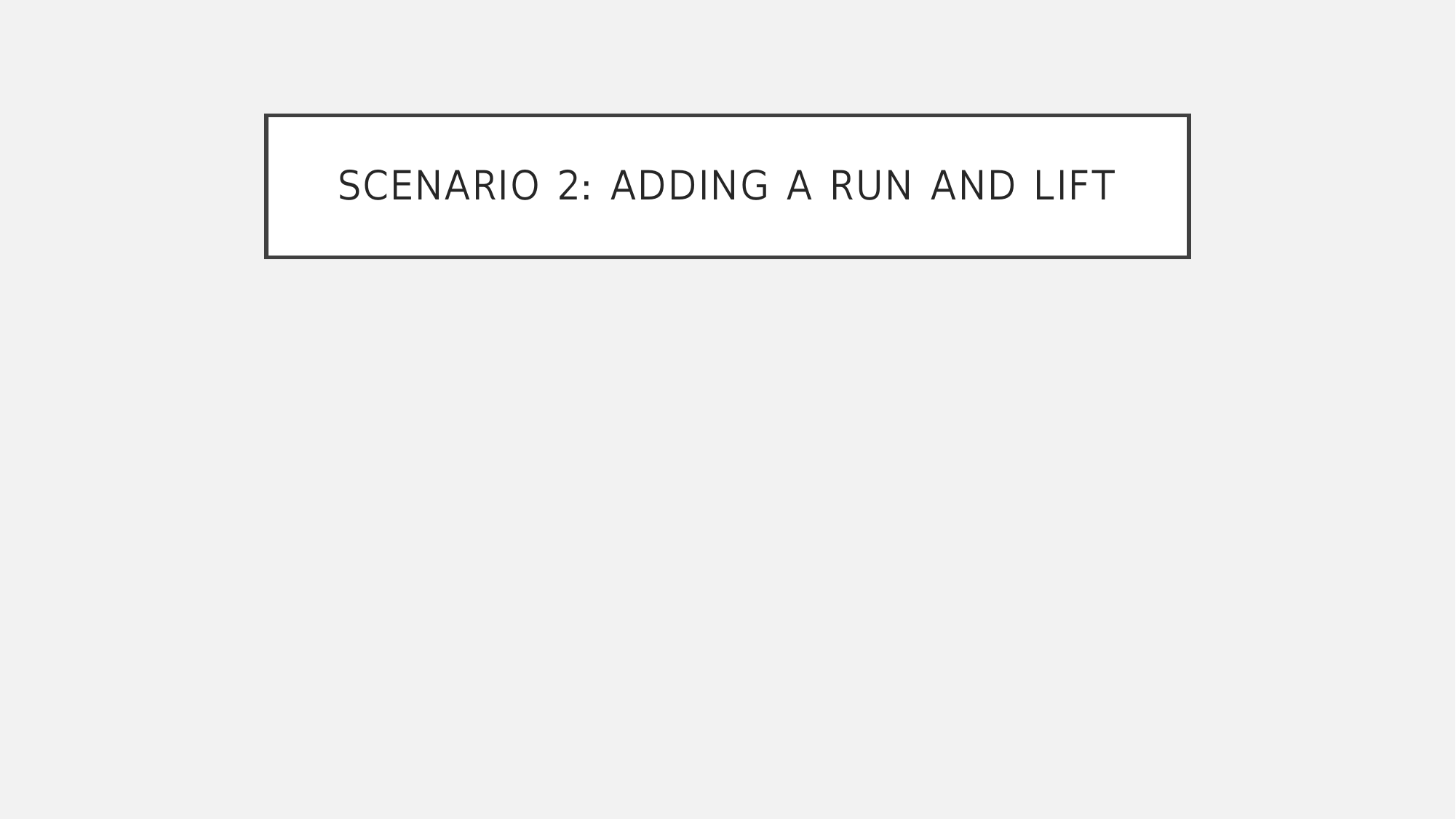

# Scenario 2: adding a run and lift